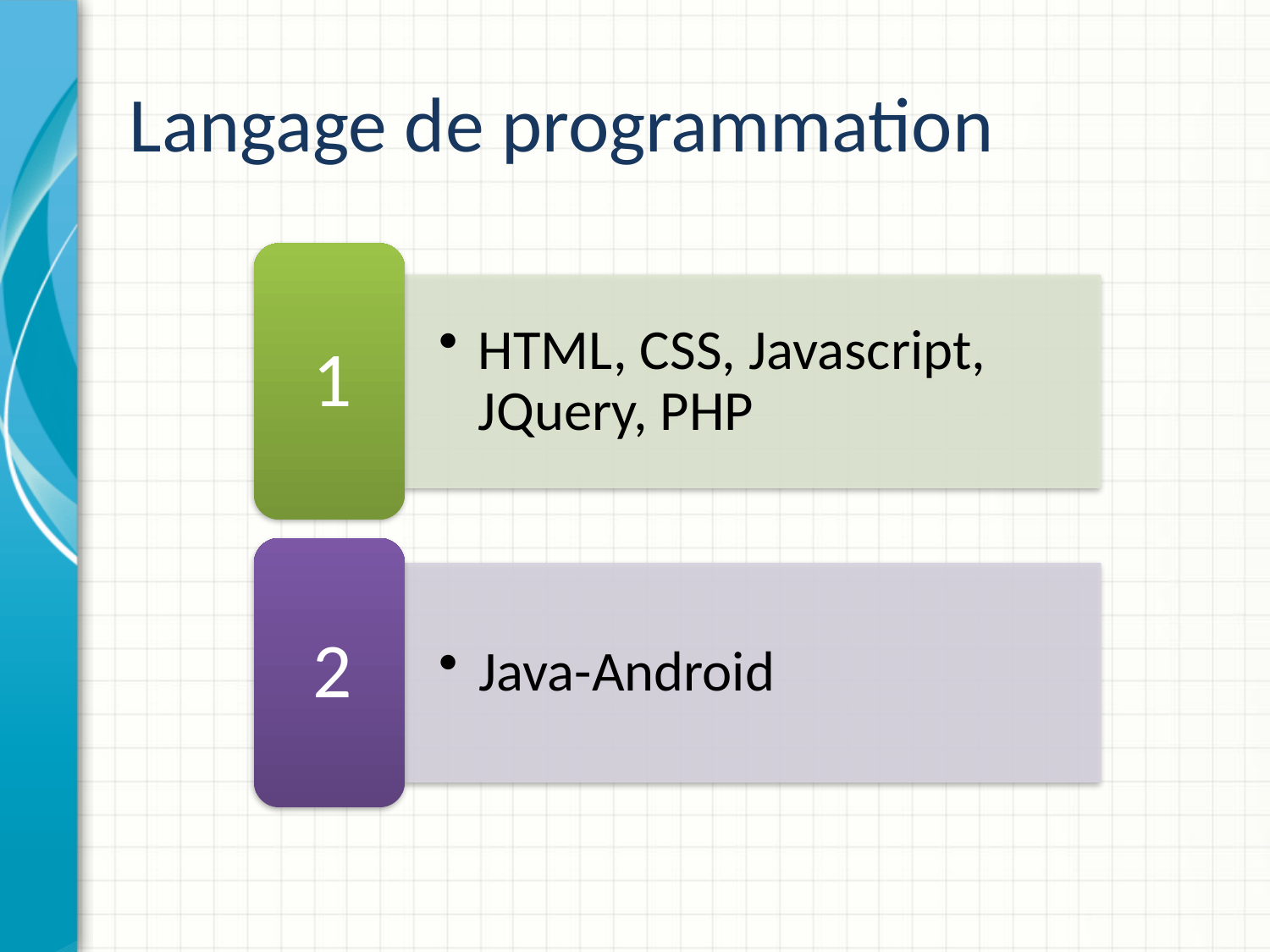

# Langage de programmation
HTML, CSS, Javascript, JQuery, PHP
1
Java-Android
2